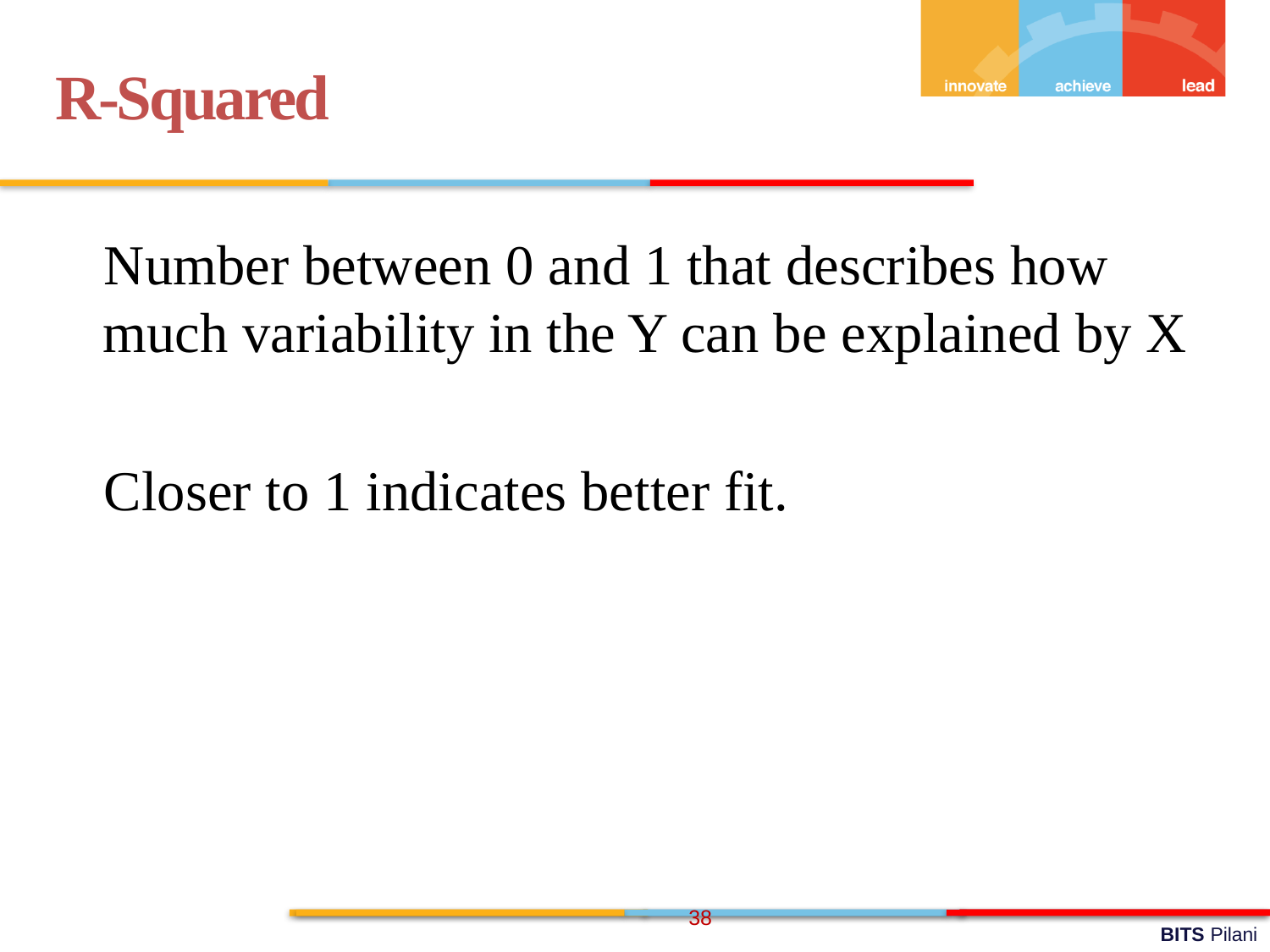

R-Squared
Number between 0 and 1 that describes how much variability in the Y can be explained by X

Closer to 1 indicates better fit.

38